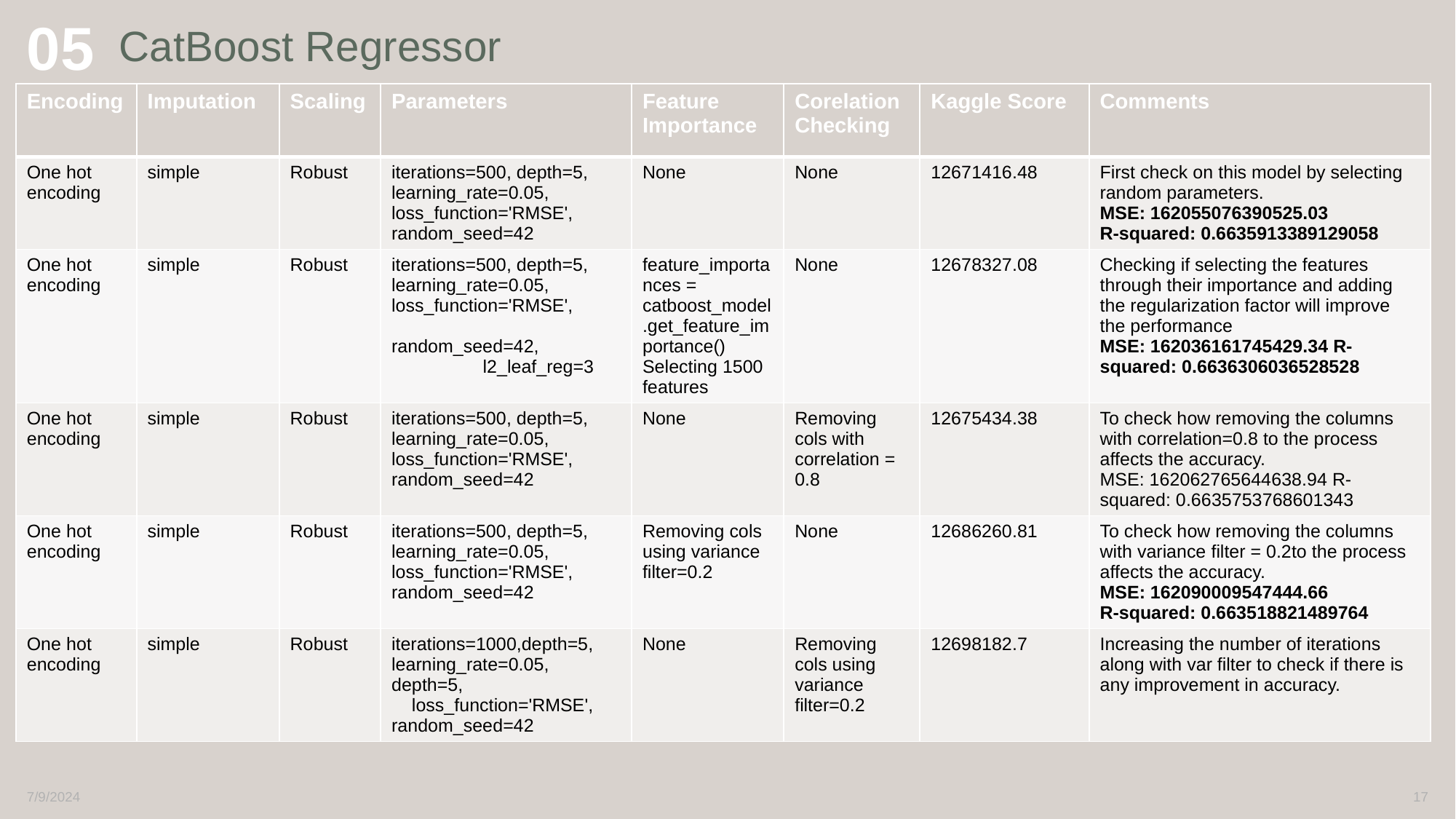

# CatBoost Regressor
05
| Encoding | Imputation | Scaling | Parameters | Feature Importance | Corelation Checking | Kaggle Score | Comments |
| --- | --- | --- | --- | --- | --- | --- | --- |
| One hot encoding | simple | Robust | iterations=500, depth=5, learning\_rate=0.05, loss\_function='RMSE', random\_seed=42 | None | None | 12671416.48 | First check on this model by selecting random parameters. MSE: 162055076390525.03 R-squared: 0.6635913389129058 |
| One hot encoding | simple | Robust | iterations=500, depth=5, learning\_rate=0.05, loss\_function='RMSE', random\_seed=42, l2\_leaf\_reg=3 | feature\_importances = catboost\_model.get\_feature\_importance() Selecting 1500 features | None | 12678327.08 | Checking if selecting the features through their importance and adding the regularization factor will improve the performance MSE: 162036161745429.34 R-squared: 0.6636306036528528 |
| One hot encoding | simple | Robust | iterations=500, depth=5, learning\_rate=0.05, loss\_function='RMSE', random\_seed=42 | None | Removing cols with correlation = 0.8 | 12675434.38 | To check how removing the columns with correlation=0.8 to the process affects the accuracy. MSE: 162062765644638.94 R-squared: 0.6635753768601343 |
| One hot encoding | simple | Robust | iterations=500, depth=5, learning\_rate=0.05, loss\_function='RMSE', random\_seed=42 | Removing cols using variance filter=0.2 | None | 12686260.81 | To check how removing the columns with variance filter = 0.2to the process affects the accuracy. MSE: 162090009547444.66 R-squared: 0.663518821489764 |
| One hot encoding | simple | Robust | iterations=1000,depth=5, learning\_rate=0.05, depth=5, loss\_function='RMSE', random\_seed=42 | None | Removing cols using variance filter=0.2 | 12698182.7 | Increasing the number of iterations along with var filter to check if there is any improvement in accuracy. |
7/9/2024
17